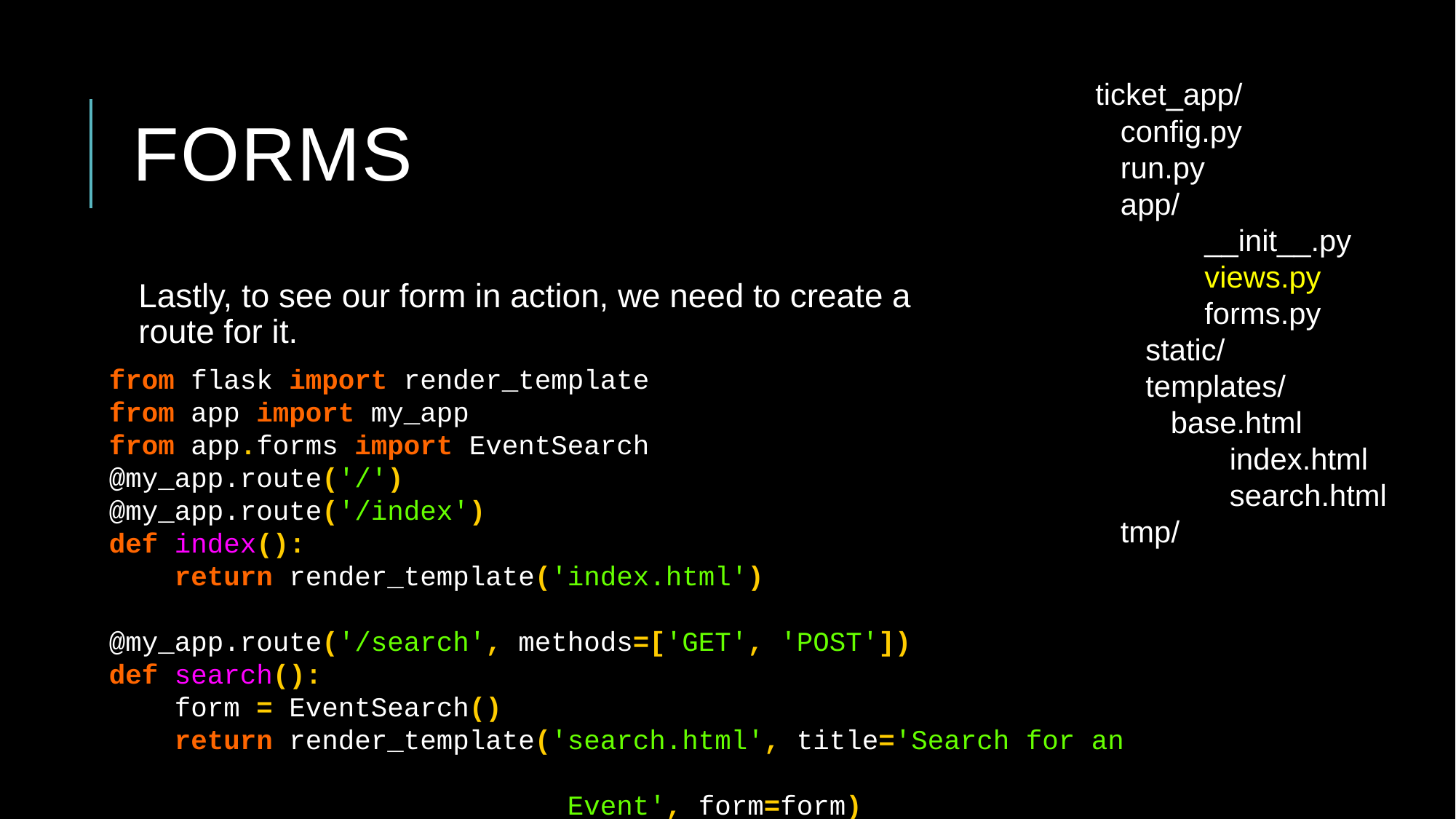

# Forms
ticket_app/
   config.py
   run.py
   app/
	__init__.py
	views.py
	forms.py
      static/
      templates/
         base.html
	   index.html
	   search.html
   tmp/

Lastly, to see our form in action, we need to create a
route for it.
from flask import render_template
from app import my_app
from app.forms import EventSearch
@my_app.route('/')
@my_app.route('/index')
def index():
    return render_template('index.html')
@my_app.route('/search', methods=['GET', 'POST'])
def search():
    form = EventSearch()
    return render_template('search.html', title='Search for an
                            Event', form=form)